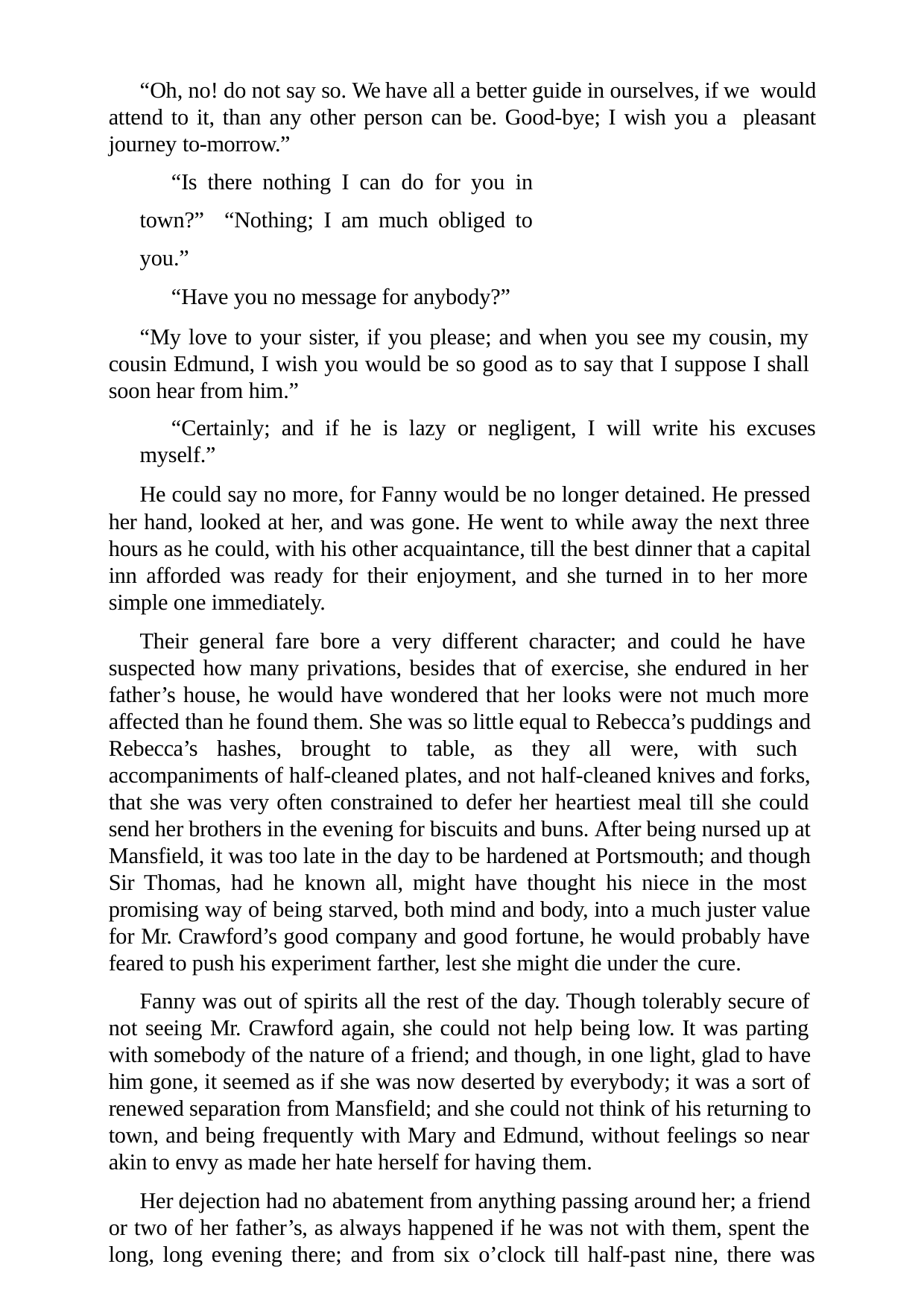

“Oh, no! do not say so. We have all a better guide in ourselves, if we  would attend to it, than any other person can be. Good-bye; I wish you a  pleasant journey to-morrow.”
“Is there nothing I can do for you in town?”  “Nothing; I am much obliged to you.”
“Have you no message for anybody?”
“My love to your sister, if you please; and when you see my cousin, my  cousin Edmund, I wish you would be so good as to say that I suppose I shall  soon hear from him.”
“Certainly; and if he is lazy or negligent, I will write his excuses myself.”
He could say no more, for Fanny would be no longer detained. He pressed  her hand, looked at her, and was gone. He went to while away the next three  hours as he could, with his other acquaintance, till the best dinner that a capital  inn afforded was ready for their enjoyment, and she turned in to her more  simple one immediately.
Their general fare bore a very different character; and could he have  suspected how many privations, besides that of exercise, she endured in her  father’s house, he would have wondered that her looks were not much more  affected than he found them. She was so little equal to Rebecca’s puddings and  Rebecca’s hashes, brought to table, as they all were, with such  accompaniments of half-cleaned plates, and not half-cleaned knives and forks,  that she was very often constrained to defer her heartiest meal till she could  send her brothers in the evening for biscuits and buns. After being nursed up at  Mansfield, it was too late in the day to be hardened at Portsmouth; and though  Sir Thomas, had he known all, might have thought his niece in the most  promising way of being starved, both mind and body, into a much juster value  for Mr. Crawford’s good company and good fortune, he would probably have  feared to push his experiment farther, lest she might die under the cure.
Fanny was out of spirits all the rest of the day. Though tolerably secure of  not seeing Mr. Crawford again, she could not help being low. It was parting  with somebody of the nature of a friend; and though, in one light, glad to have  him gone, it seemed as if she was now deserted by everybody; it was a sort of  renewed separation from Mansfield; and she could not think of his returning to  town, and being frequently with Mary and Edmund, without feelings so near  akin to envy as made her hate herself for having them.
Her dejection had no abatement from anything passing around her; a friend  or two of her father’s, as always happened if he was not with them, spent the  long, long evening there; and from six o’clock till half-past nine, there was